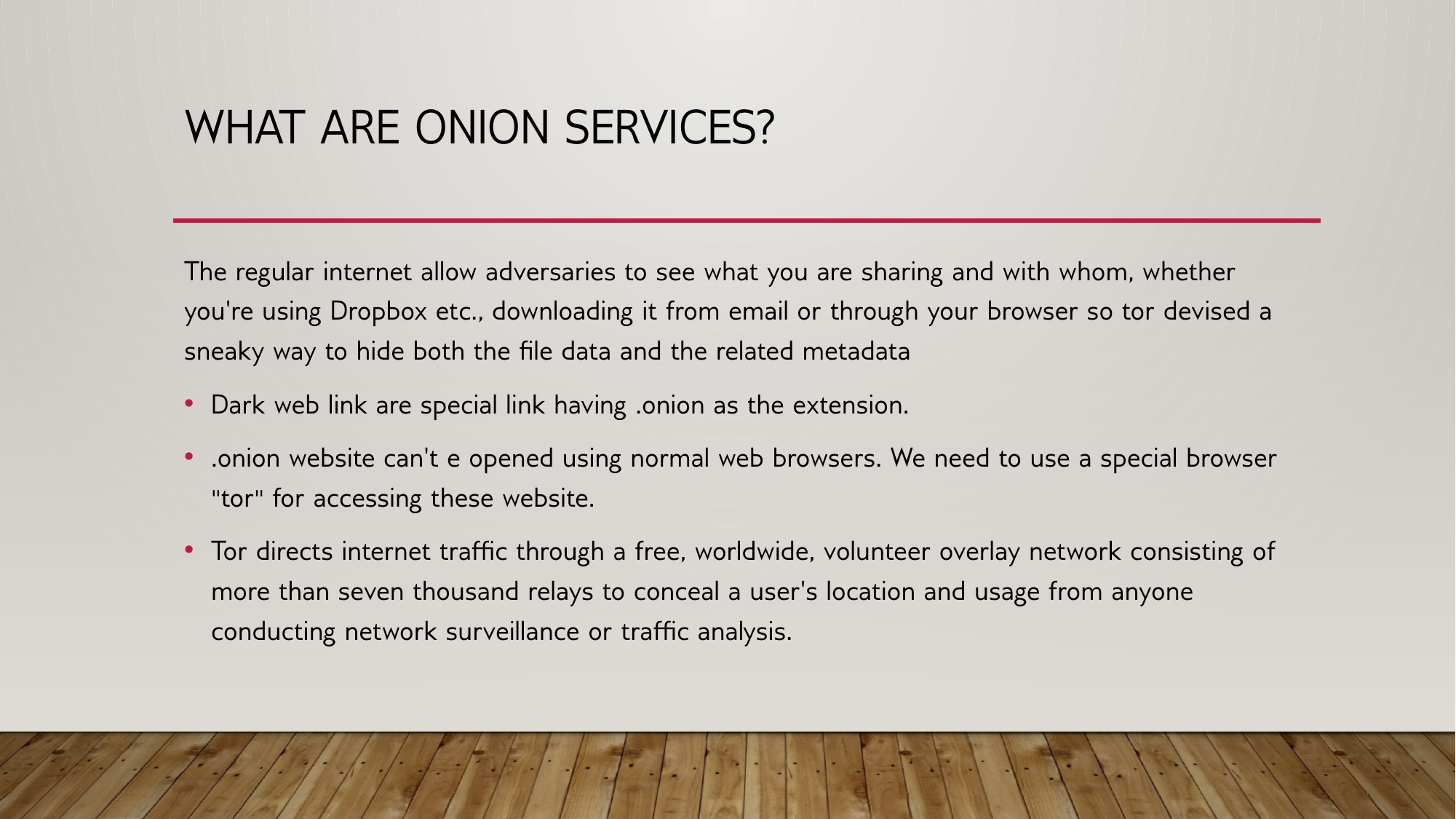

# What are onion services?
The regular internet allow adversaries to see what you are sharing and with whom, whether you're using Dropbox etc., downloading it from email or through your browser so tor devised a sneaky way to hide both the file data and the related metadata
Dark web link are special link having .onion as the extension.
.onion website can't e opened using normal web browsers. We need to use a special browser "tor" for accessing these website.
Tor directs internet traffic through a free, worldwide, volunteer overlay network consisting of more than seven thousand relays to conceal a user's location and usage from anyone conducting network surveillance or traffic analysis.